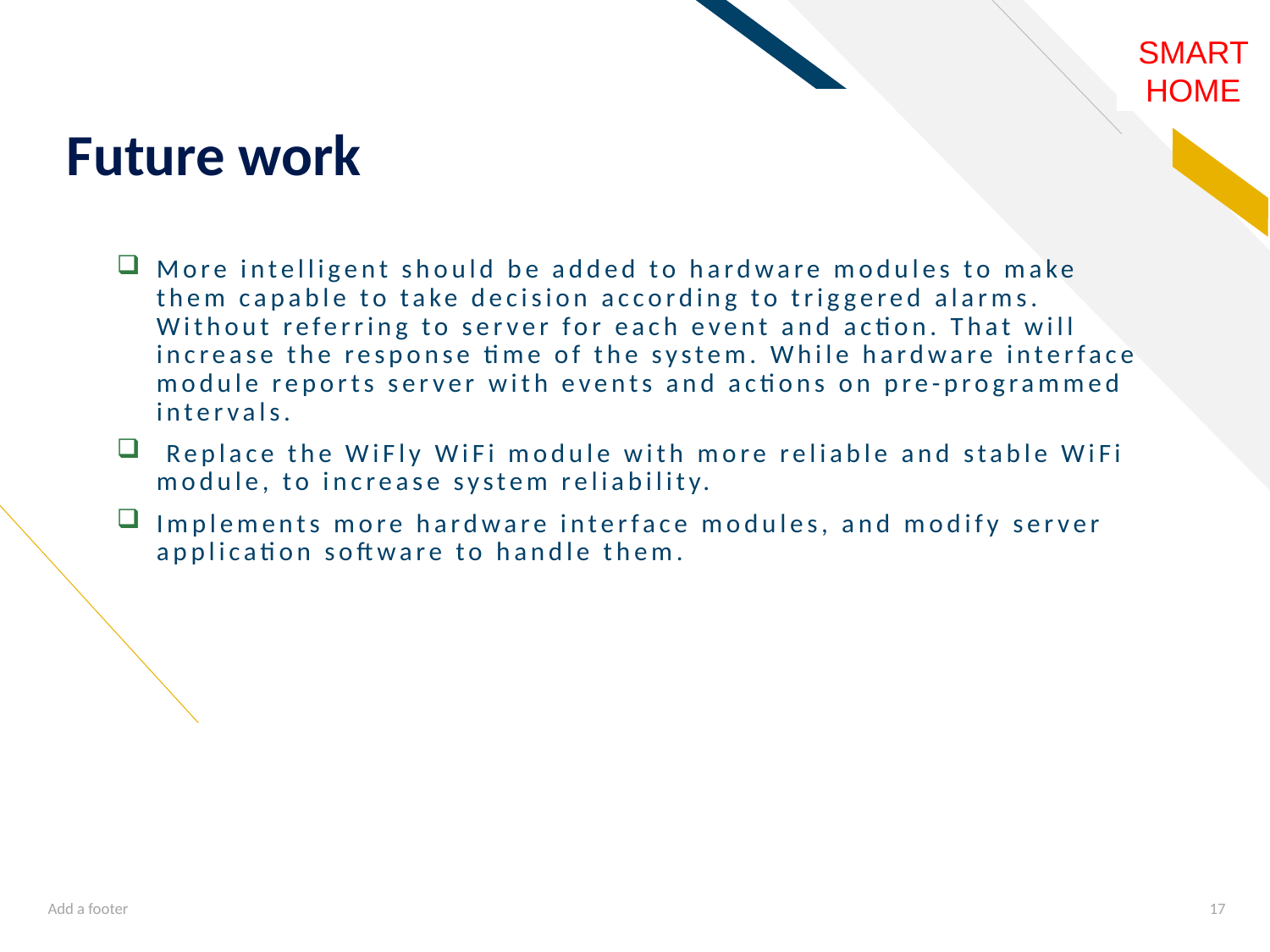

# Future work
SMART HOME
More intelligent should be added to hardware modules to make them capable to take decision according to triggered alarms. Without referring to server for each event and action. That will increase the response time of the system. While hardware interface module reports server with events and actions on pre-programmed intervals.
 Replace the WiFly WiFi module with more reliable and stable WiFi module, to increase system reliability.
Implements more hardware interface modules, and modify server application software to handle them.
Add a footer
17